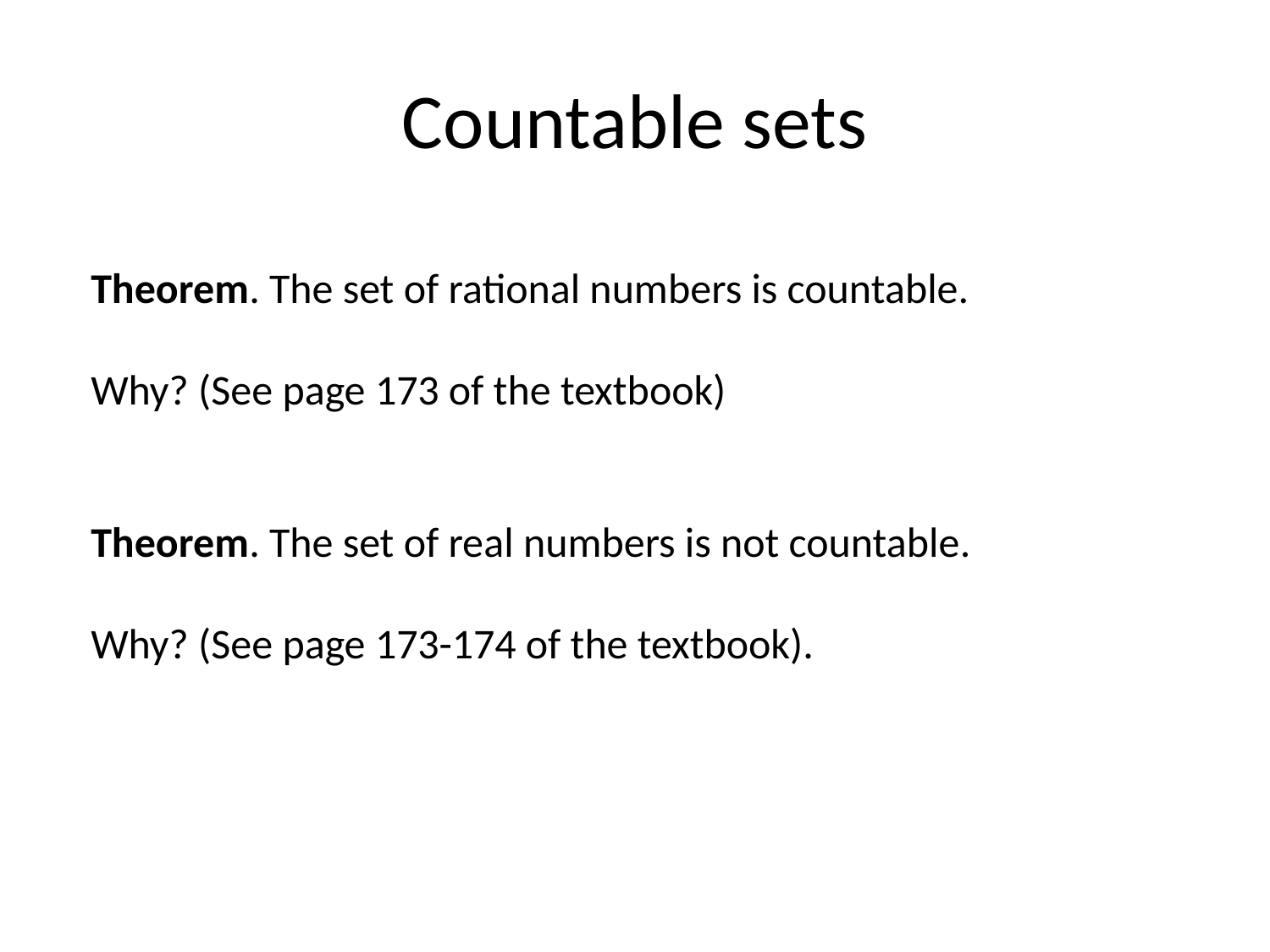

# Countable sets
Theorem. The set of rational numbers is countable.

Why? (See page 173 of the textbook)

Theorem. The set of real numbers is not countable.

Why? (See page 173-174 of the textbook).